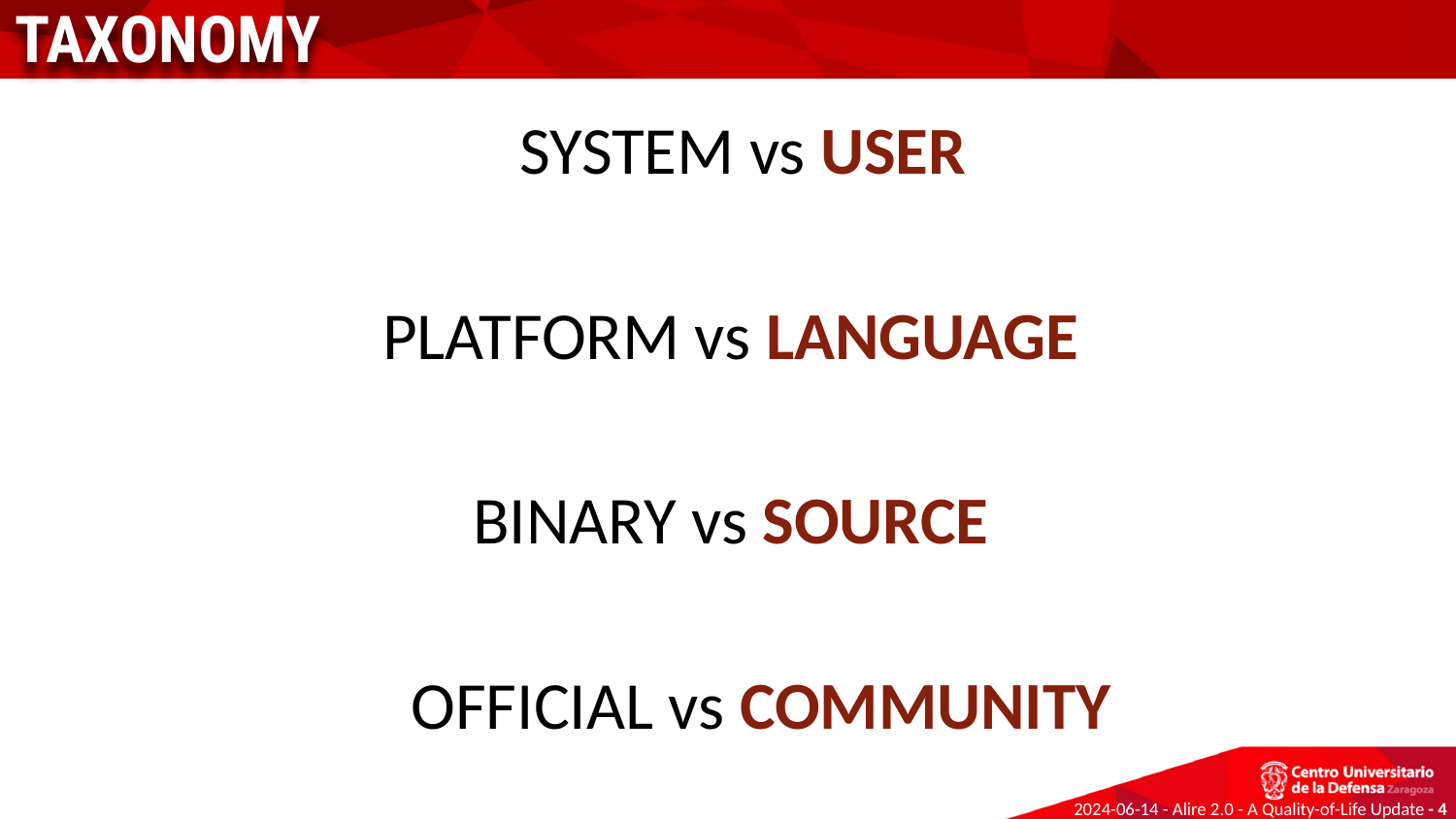

TAXONOMY

SYSTEM vs USER

PLATFORM vs LANGUAGE

BINARY vs SOURCE

OFFICIAL vs COMMUNITY